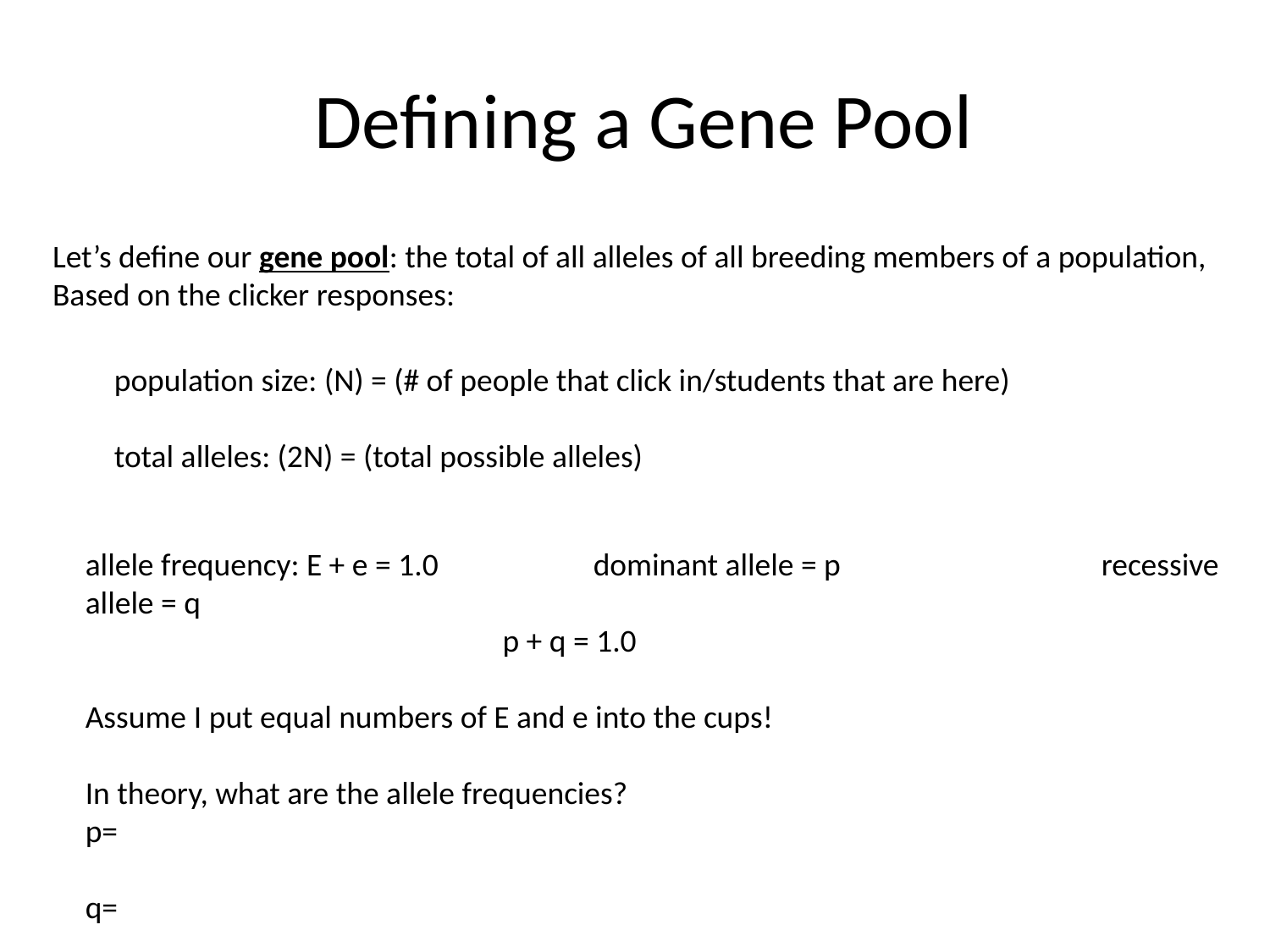

# Defining a Gene Pool
Let’s define our gene pool: the total of all alleles of all breeding members of a population,
Based on the clicker responses:
population size: (N) = (# of people that click in/students that are here)

total alleles: (2N) = (total possible alleles)
allele frequency: E + e = 1.0		dominant allele = p			recessive allele = q
			     p + q = 1.0

Assume I put equal numbers of E and e into the cups!

In theory, what are the allele frequencies?
p=

q=